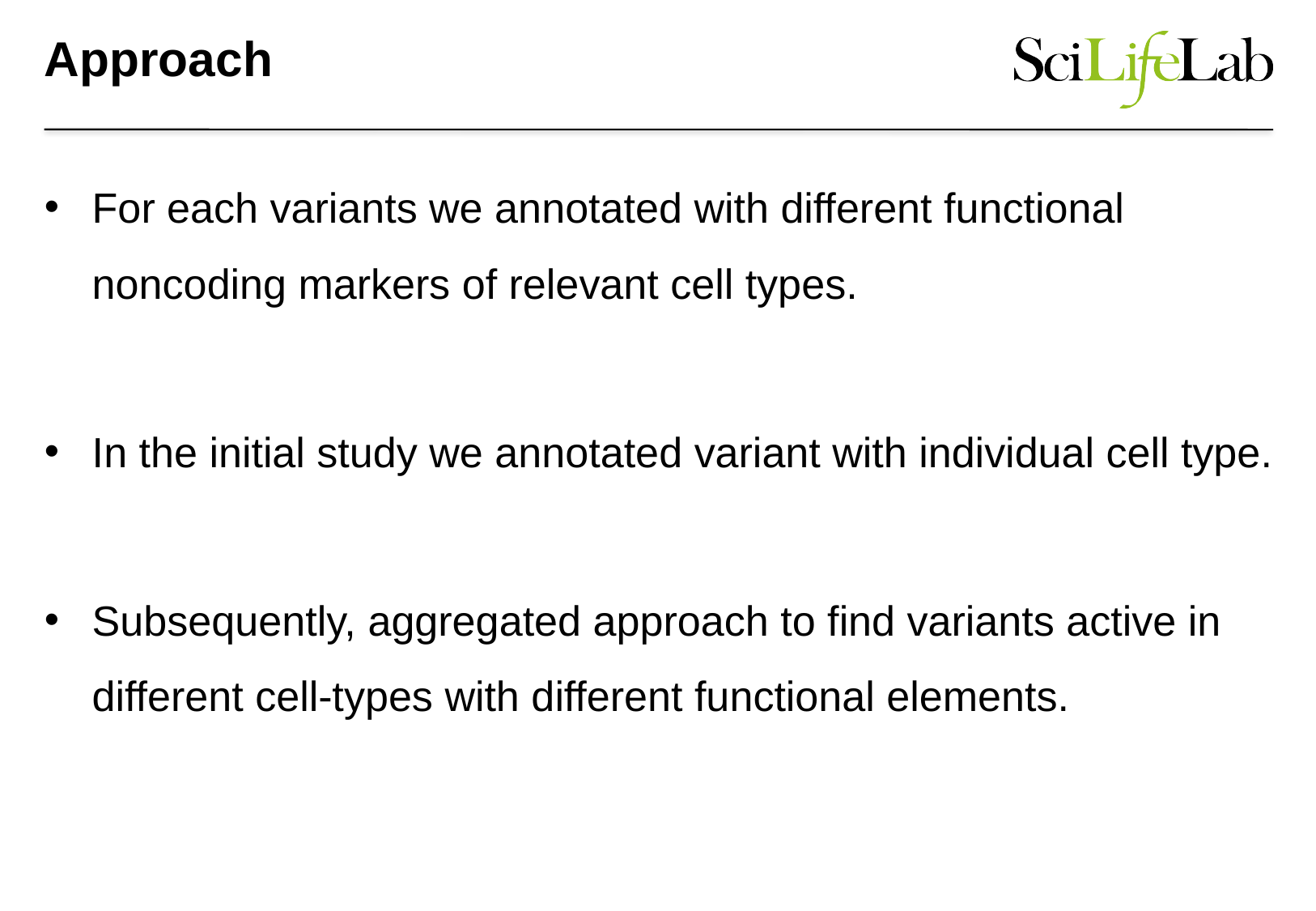

# Approach
For each variants we annotated with different functional noncoding markers of relevant cell types.

In the initial study we annotated variant with individual cell type.

Subsequently, aggregated approach to find variants active in different cell-types with different functional elements.